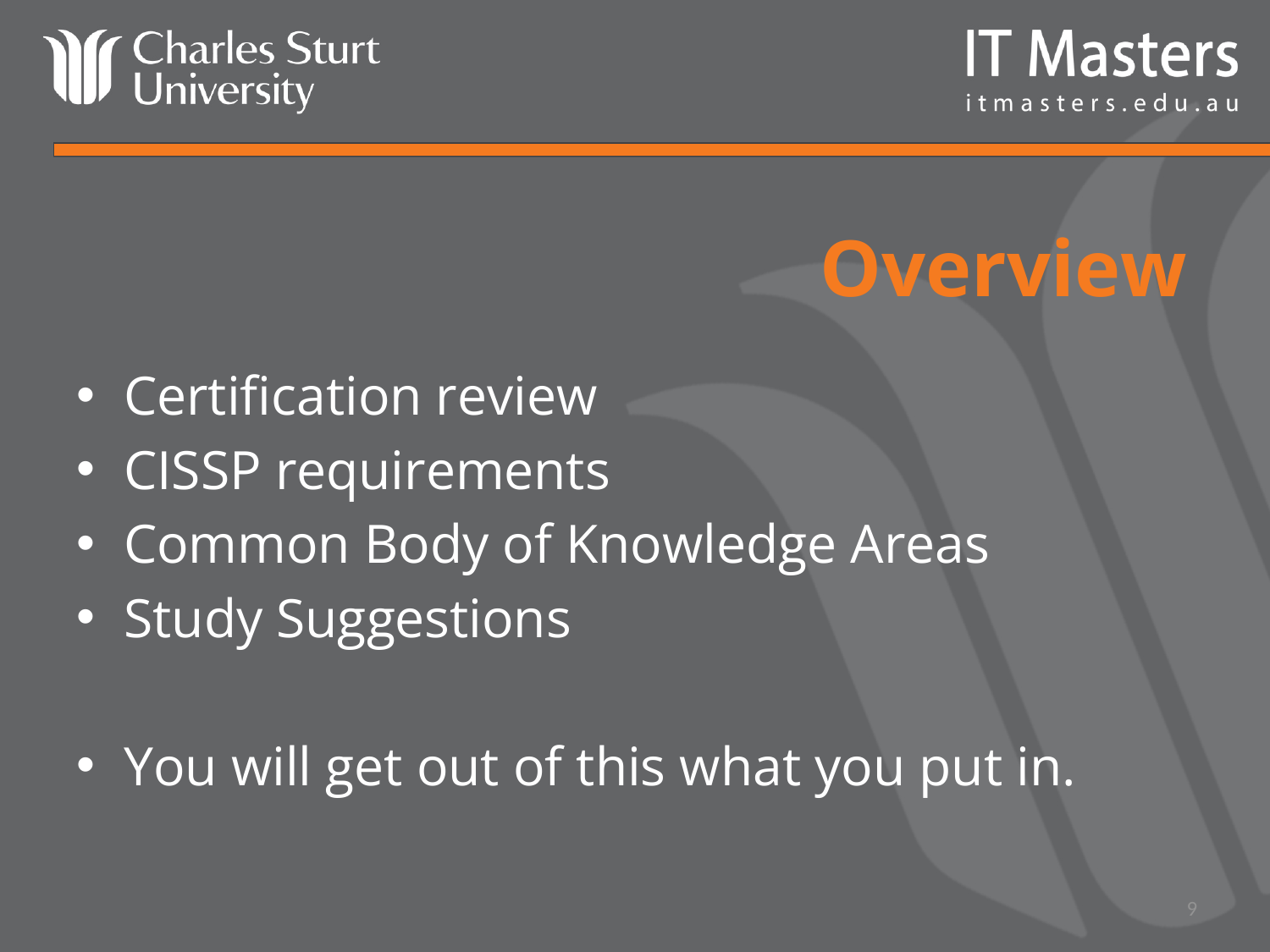

# Overview
Certification review
CISSP requirements
Common Body of Knowledge Areas
Study Suggestions

You will get out of this what you put in.
9